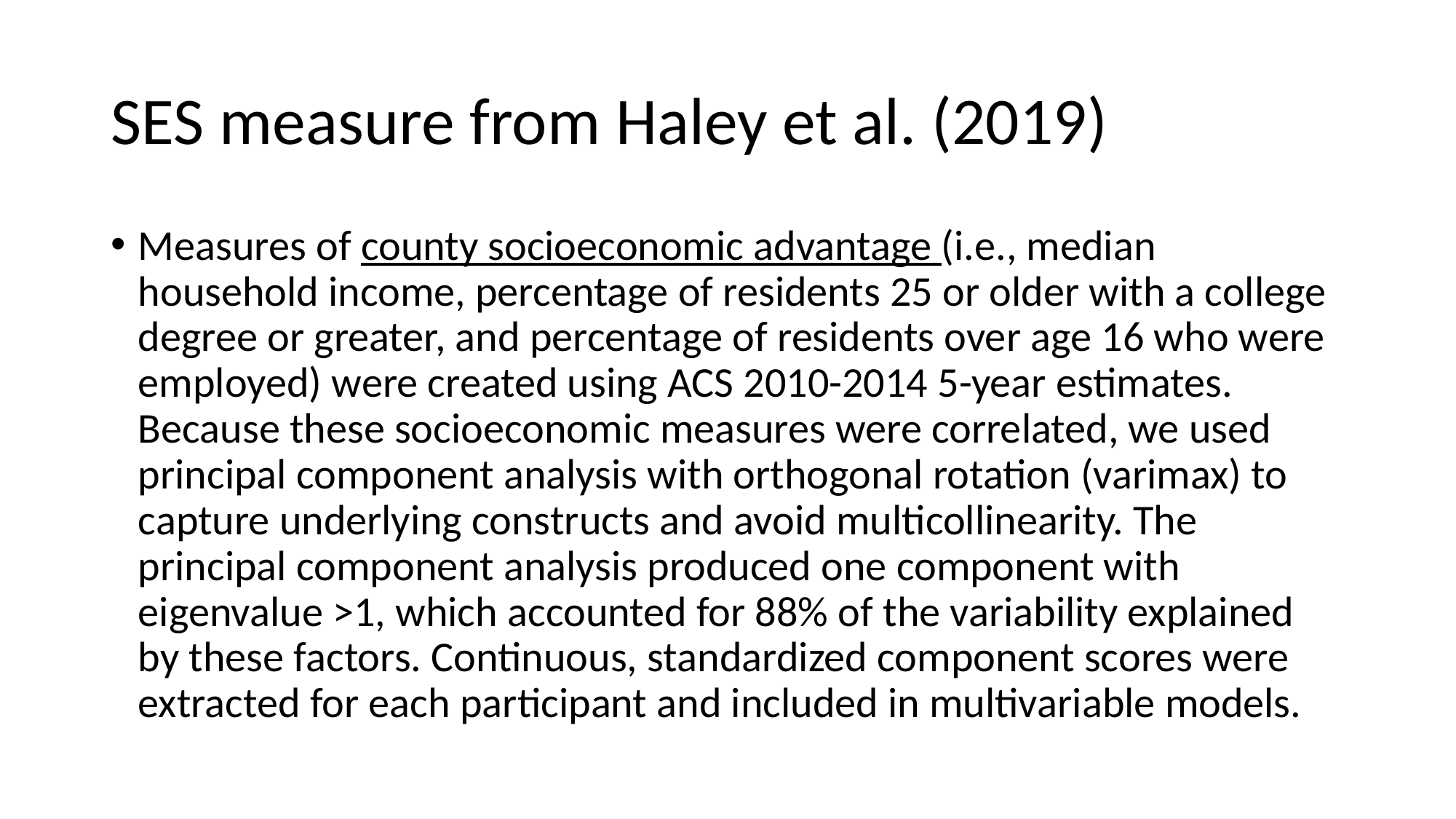

# SES measure from Haley et al. (2019)
Measures of county socioeconomic advantage (i.e., median household income, percentage of residents 25 or older with a college degree or greater, and percentage of residents over age 16 who were employed) were created using ACS 2010-2014 5-year estimates. Because these socioeconomic measures were correlated, we used principal component analysis with orthogonal rotation (varimax) to capture underlying constructs and avoid multicollinearity. The principal component analysis produced one component with eigenvalue >1, which accounted for 88% of the variability explained by these factors. Continuous, standardized component scores were extracted for each participant and included in multivariable models.